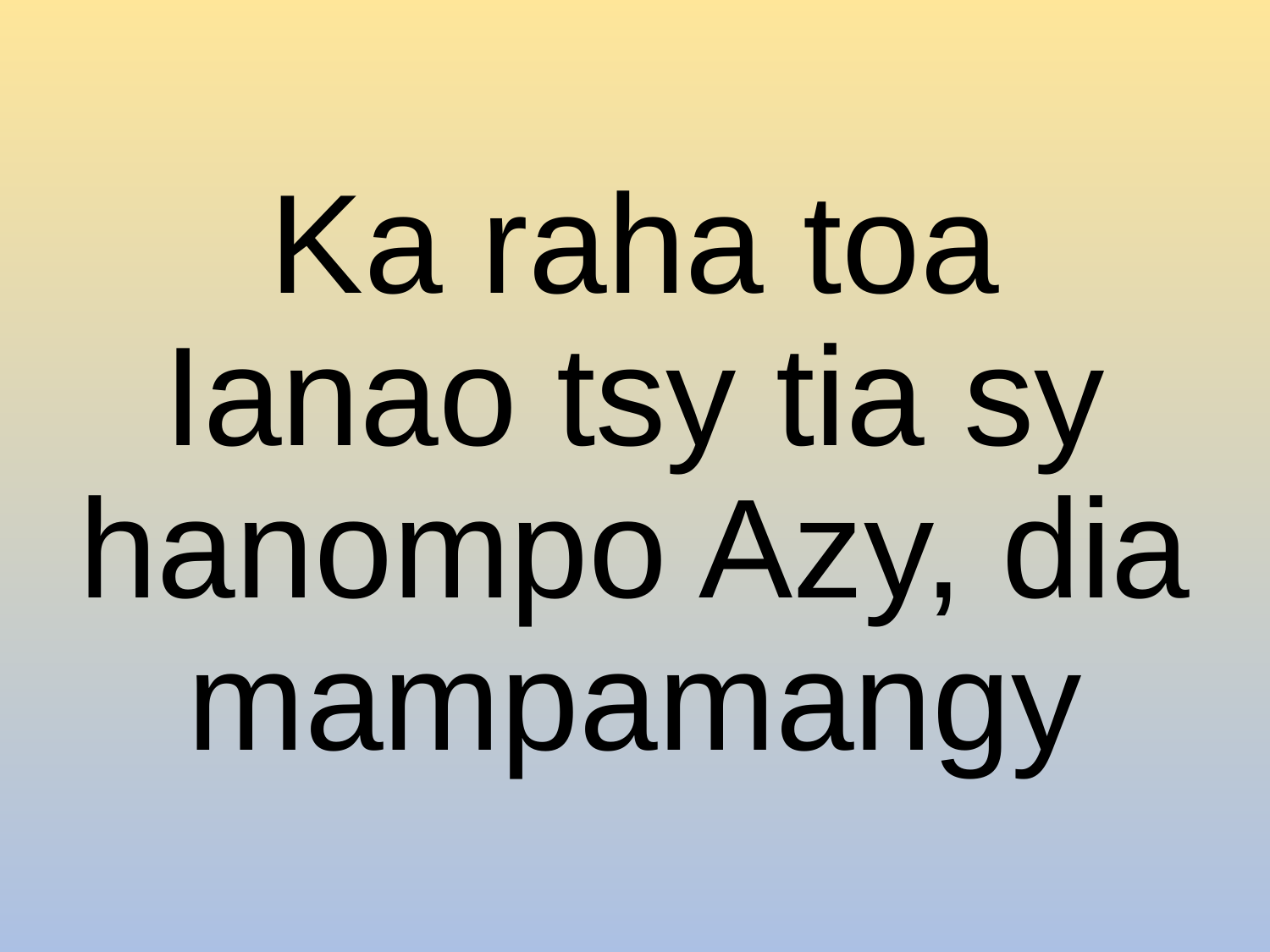

# Ka raha toa Ianao tsy tia sy hanompo Azy, dia mampamangy